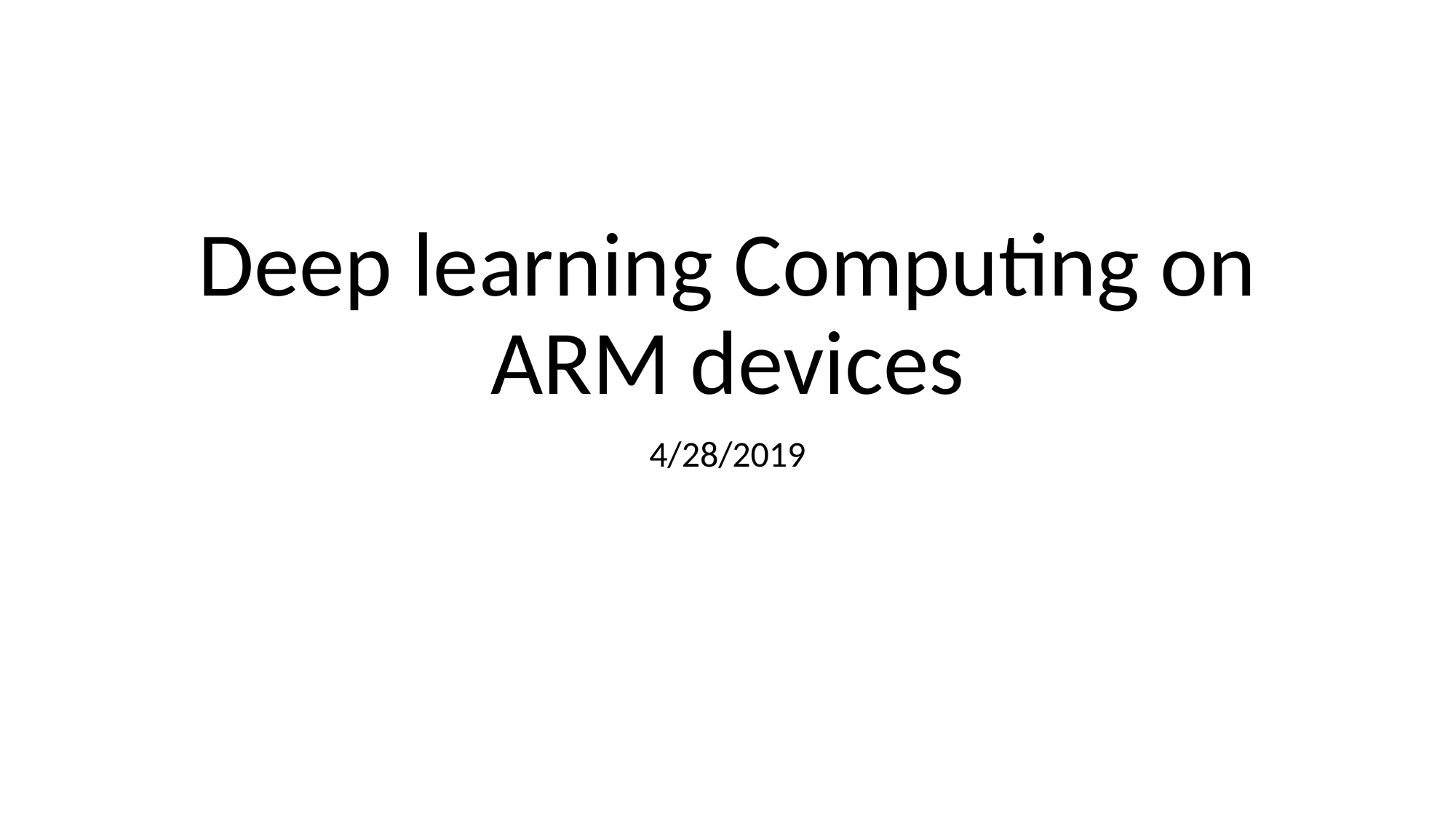

# Deep learning Computing on ARM devices
4/28/2019